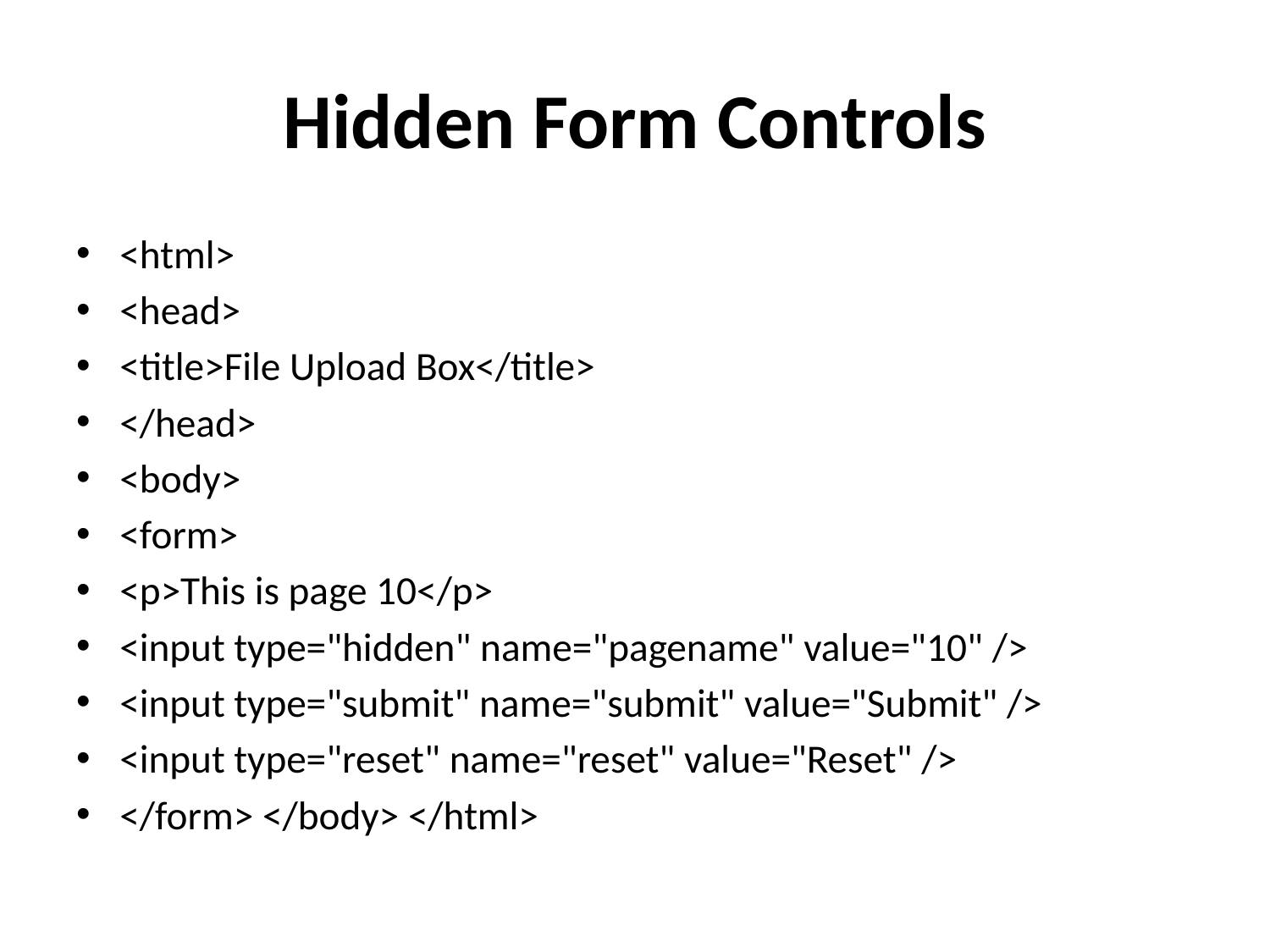

# Hidden Form Controls
<html>
<head>
<title>File Upload Box</title>
</head>
<body>
<form>
<p>This is page 10</p>
<input type="hidden" name="pagename" value="10" />
<input type="submit" name="submit" value="Submit" />
<input type="reset" name="reset" value="Reset" />
</form> </body> </html>